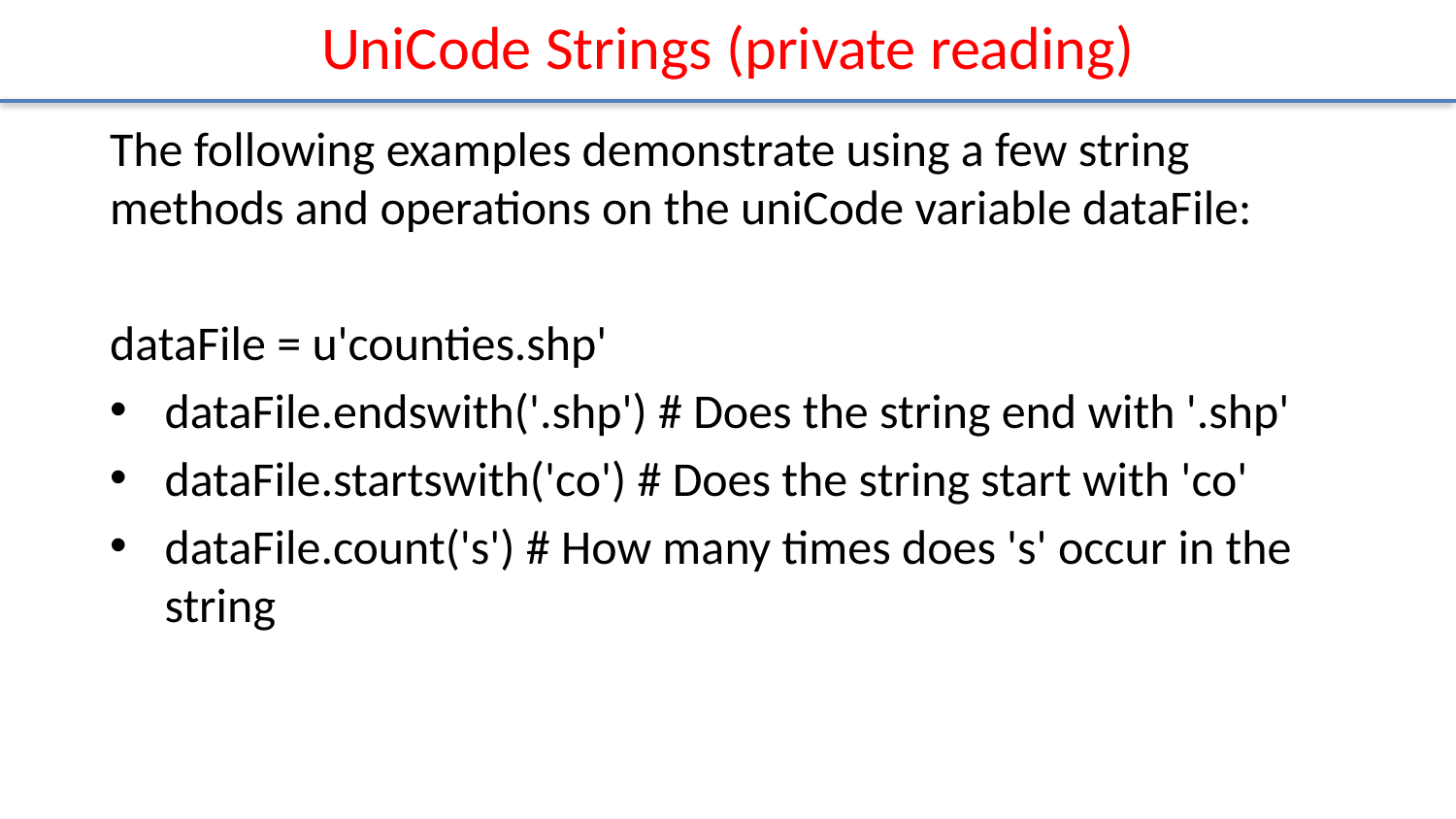

# UniCode Strings (private reading)
The following examples demonstrate using a few string methods and operations on the uniCode variable dataFile:

dataFile = u'counties.shp'
dataFile.endswith('.shp') # Does the string end with '.shp'
dataFile.startswith('co') # Does the string start with 'co'
dataFile.count('s') # How many times does 's' occur in the string